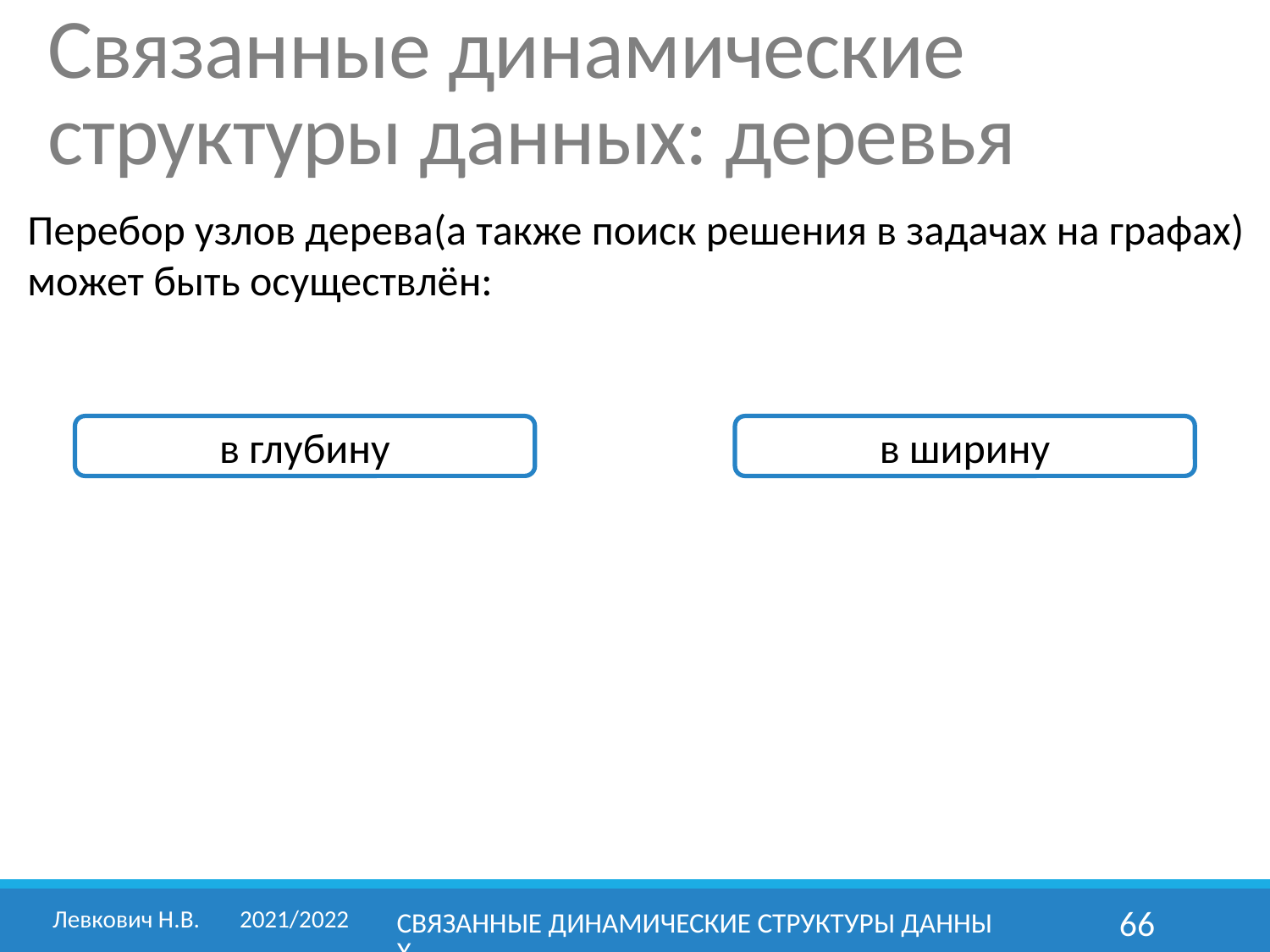

Связанные динамические структуры данных: деревья
Перебор узлов дерева(а также поиск решения в задачах на графах) может быть осуществлён:
в глубину
в ширину
Левкович Н.В. 	2021/2022
Связанные динамические структуры данных
66